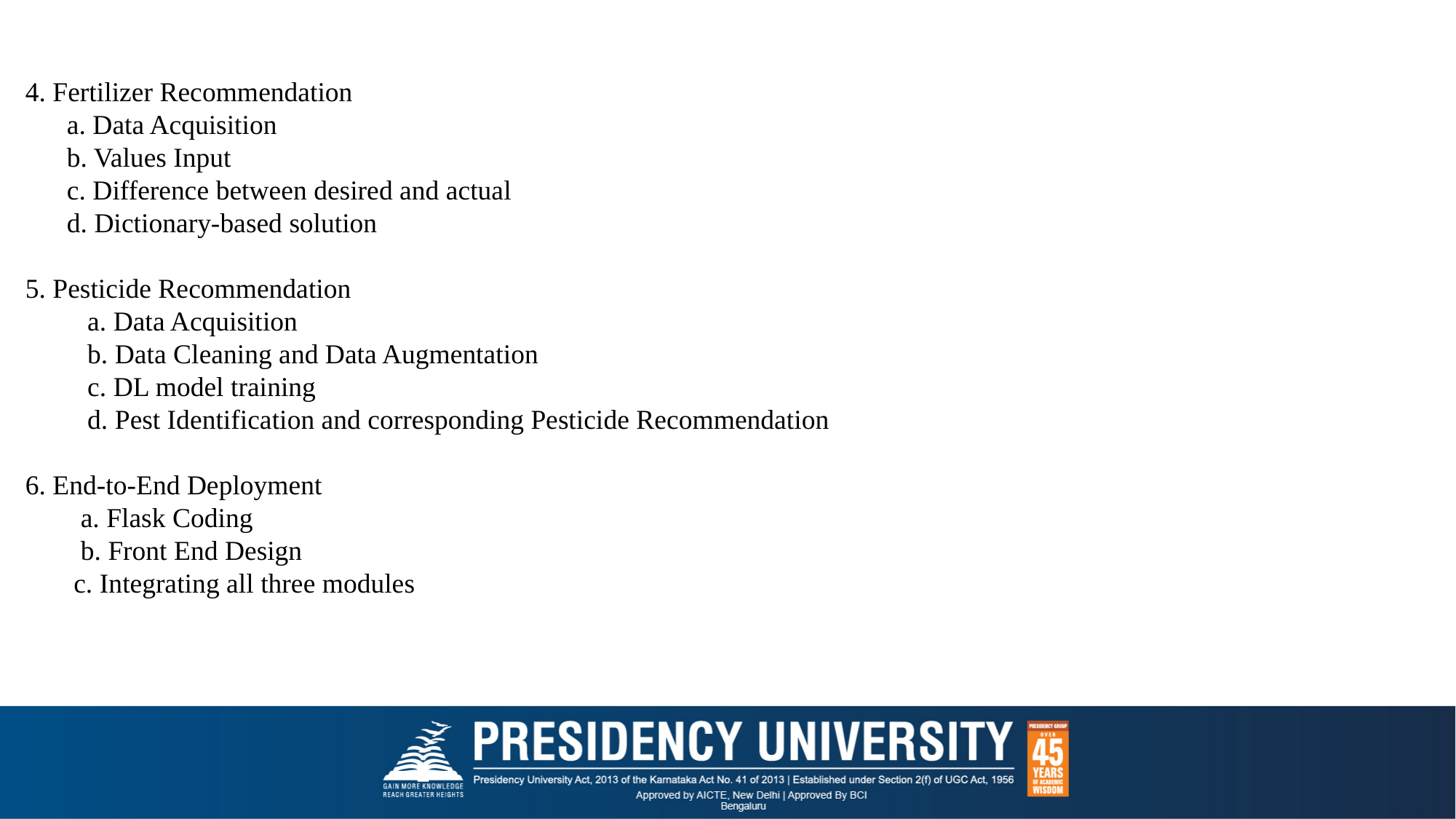

4. Fertilizer Recommendation
      a. Data Acquisition
      b. Values Input
      c. Difference between desired and actual
      d. Dictionary-based solution

5. Pesticide Recommendation
         a. Data Acquisition
         b. Data Cleaning and Data Augmentation
         c. DL model training
         d. Pest Identification and corresponding Pesticide Recommendation

6. End-to-End Deployment
        a. Flask Coding
        b. Front End Design
       c. Integrating all three modules